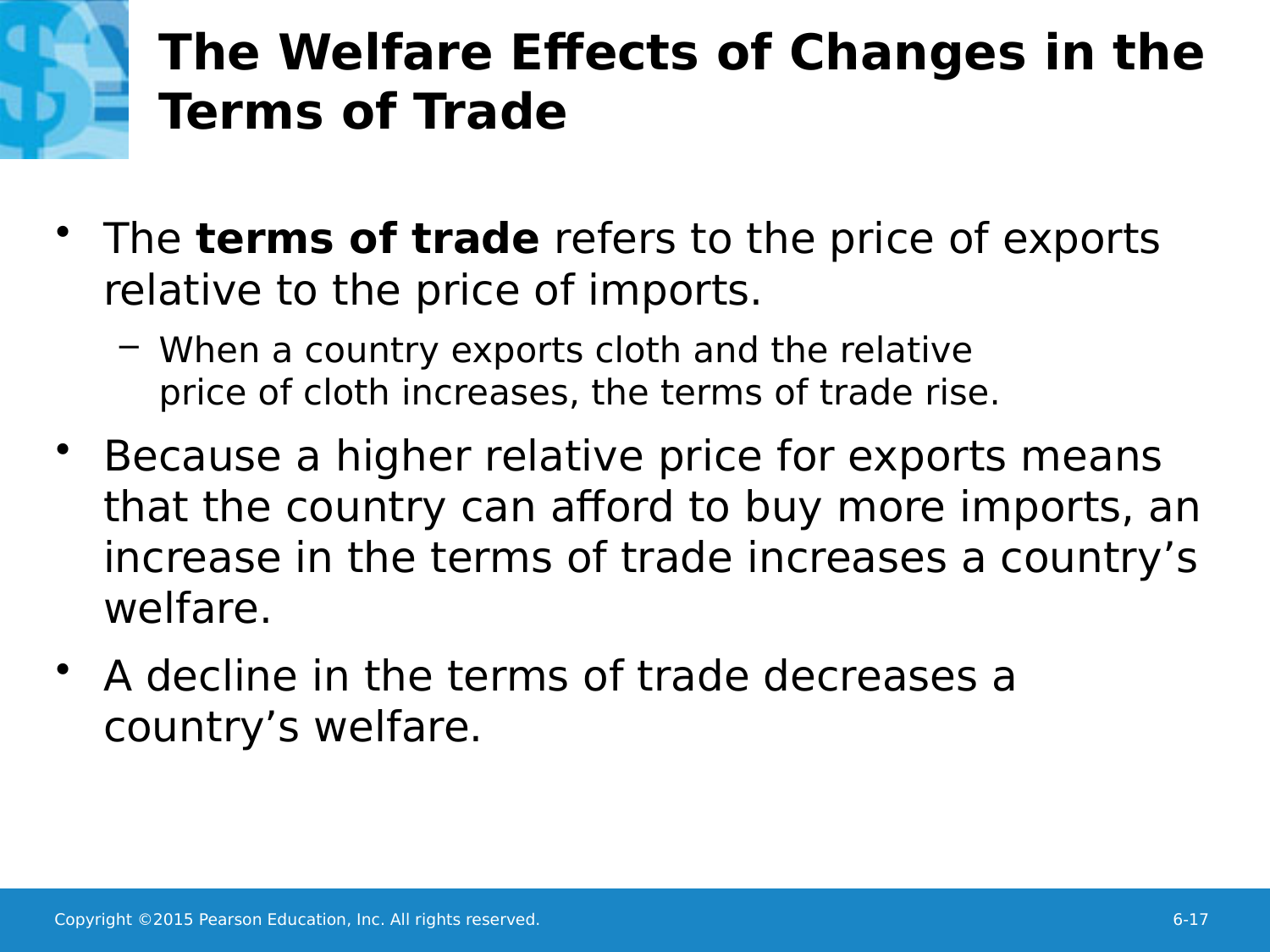

# The Welfare Effects of Changes in the Terms of Trade
The terms of trade refers to the price of exports relative to the price of imports.
When a country exports cloth and the relative
price of cloth increases, the terms of trade rise.
Because a higher relative price for exports means that the country can afford to buy more imports, an increase in the terms of trade increases a country’s welfare.
A decline in the terms of trade decreases a country’s welfare.